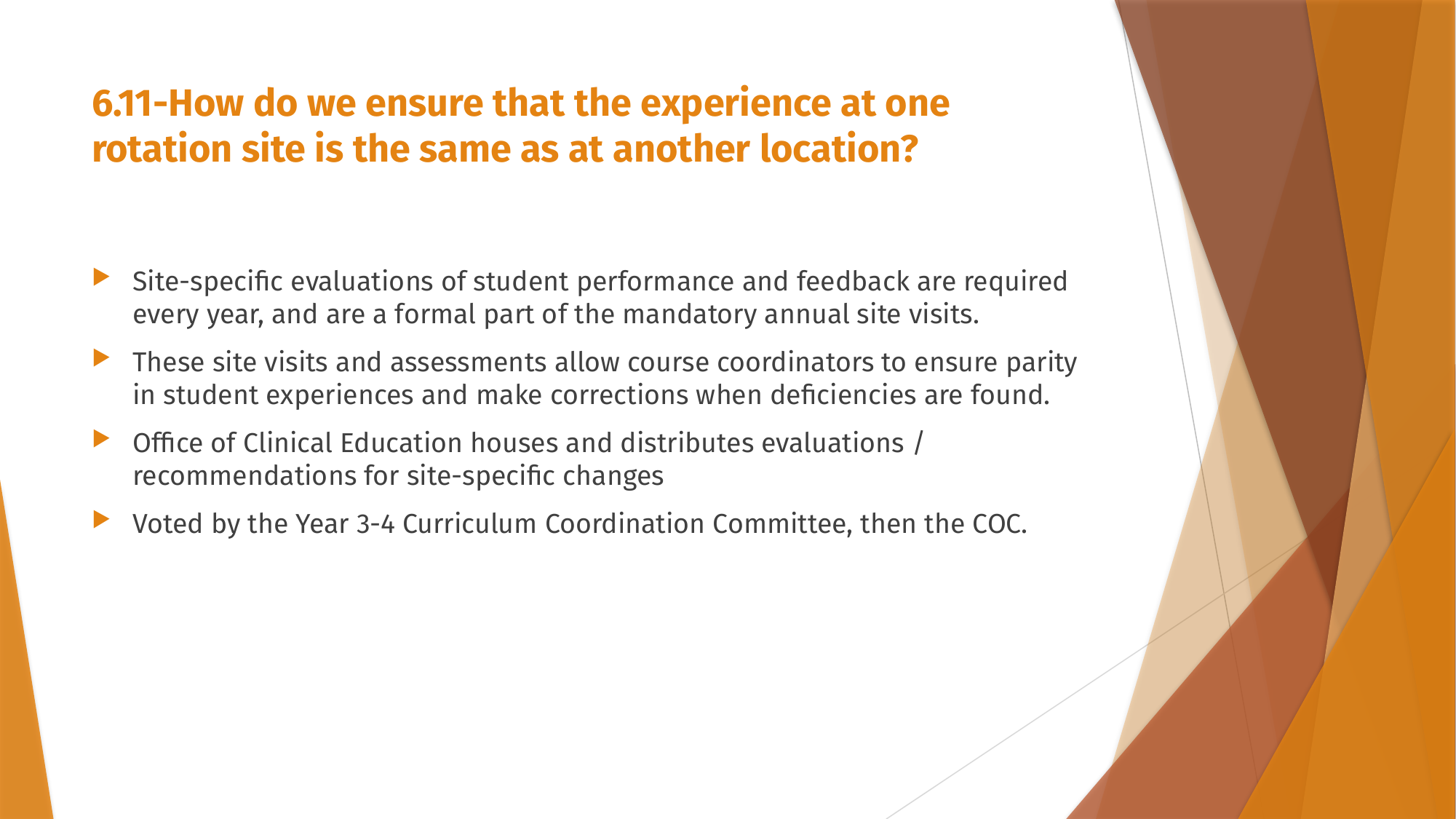

# 6.11-How do we ensure that the experience at one rotation site is the same as at another location?
Site-specific evaluations of student performance and feedback are required every year, and are a formal part of the mandatory annual site visits.
These site visits and assessments allow course coordinators to ensure parity in student experiences and make corrections when deficiencies are found.
Office of Clinical Education houses and distributes evaluations / recommendations for site-specific changes
Voted by the Year 3-4 Curriculum Coordination Committee, then the COC.